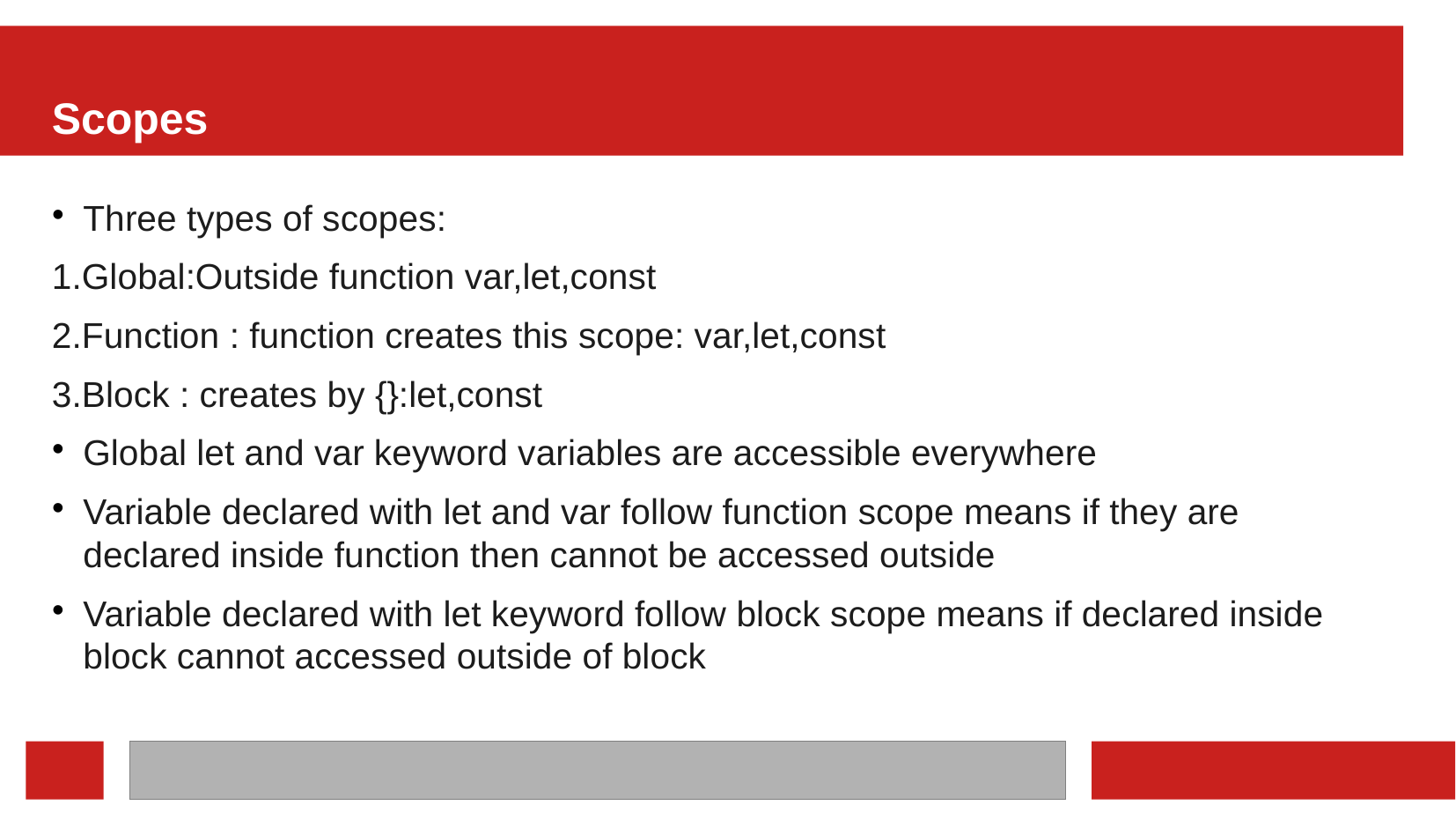

Scopes
Three types of scopes:
1.Global:Outside function var,let,const
2.Function : function creates this scope: var,let,const
3.Block : creates by {}:let,const
Global let and var keyword variables are accessible everywhere
Variable declared with let and var follow function scope means if they are declared inside function then cannot be accessed outside
Variable declared with let keyword follow block scope means if declared inside block cannot accessed outside of block